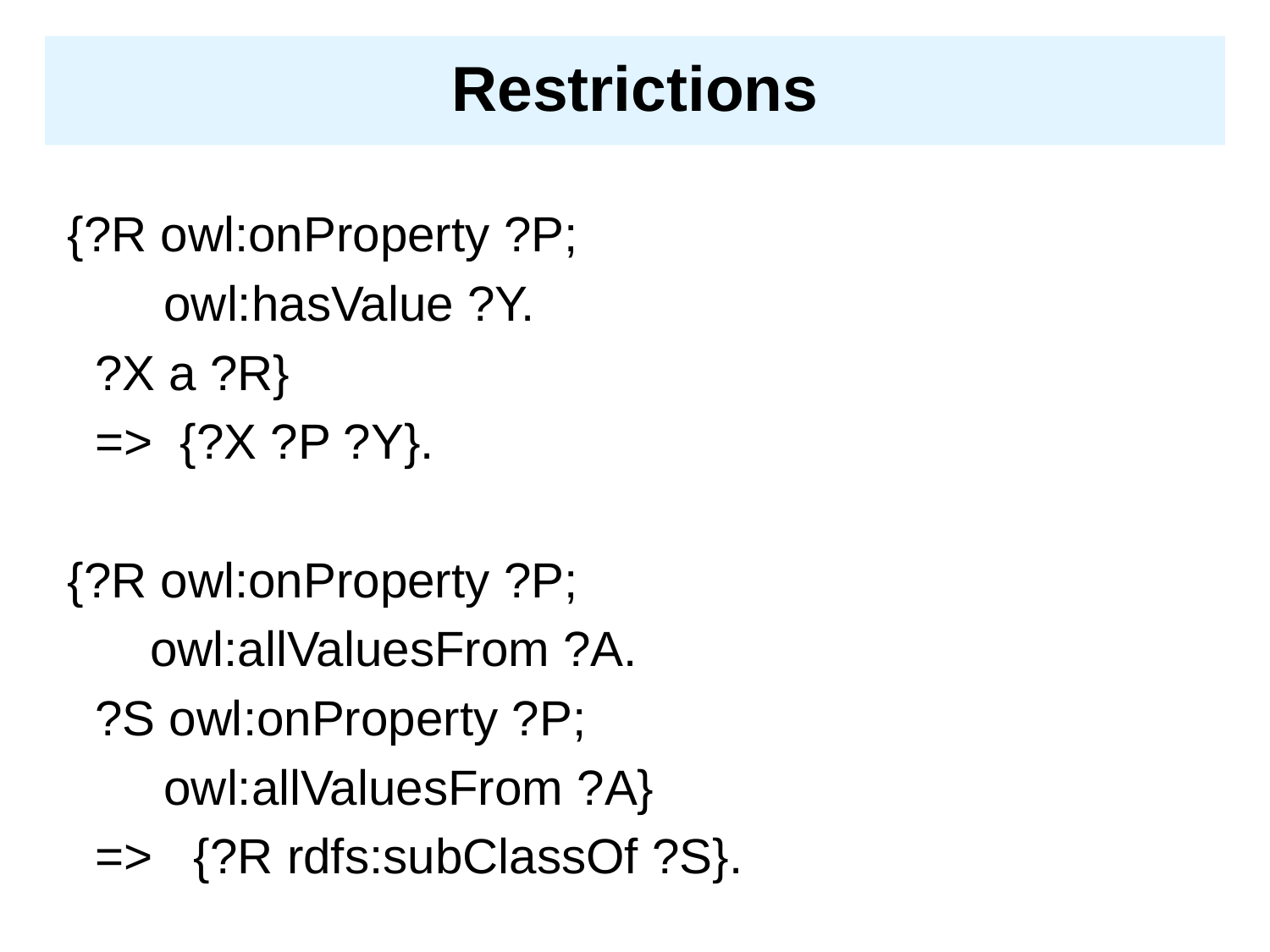

# Restrictions
{?R owl:onProperty ?P;
       owl:hasValue ?Y.
  ?X a ?R}
  =>  {?X ?P ?Y}.

{?R owl:onProperty ?P;
      owl:allValuesFrom ?A.
  ?S owl:onProperty ?P;
       owl:allValuesFrom ?A}
  =>   {?R rdfs:subClassOf ?S}.